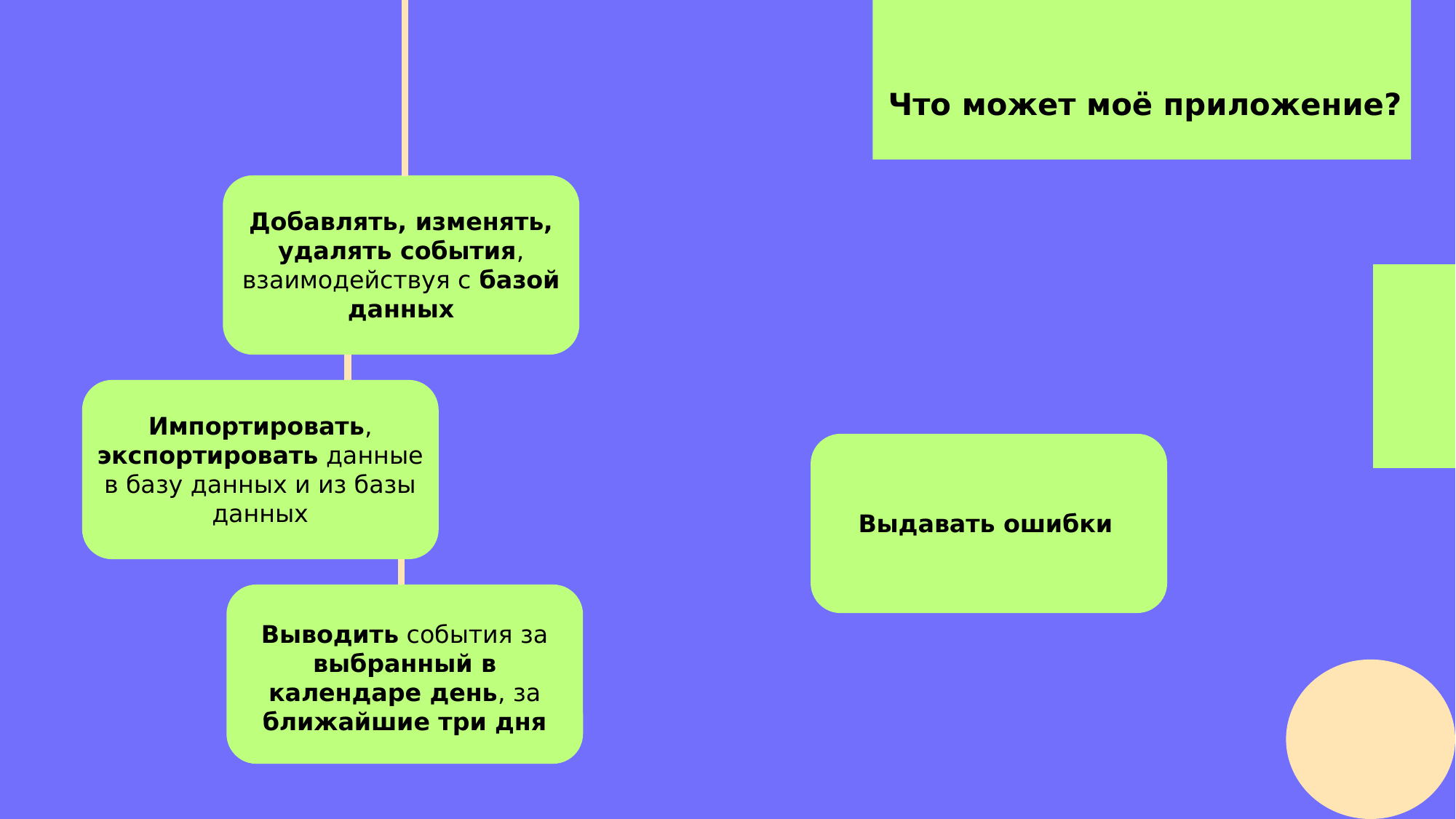

Что может моё приложение?

Добавлять, изменять, удалять события, взаимодействуя с базой данных

Импортировать, экспортировать данные в базу данных и из базы данных

Выдавать ошибки

Выводить события за выбранный в календаре день, за ближайшие три дня